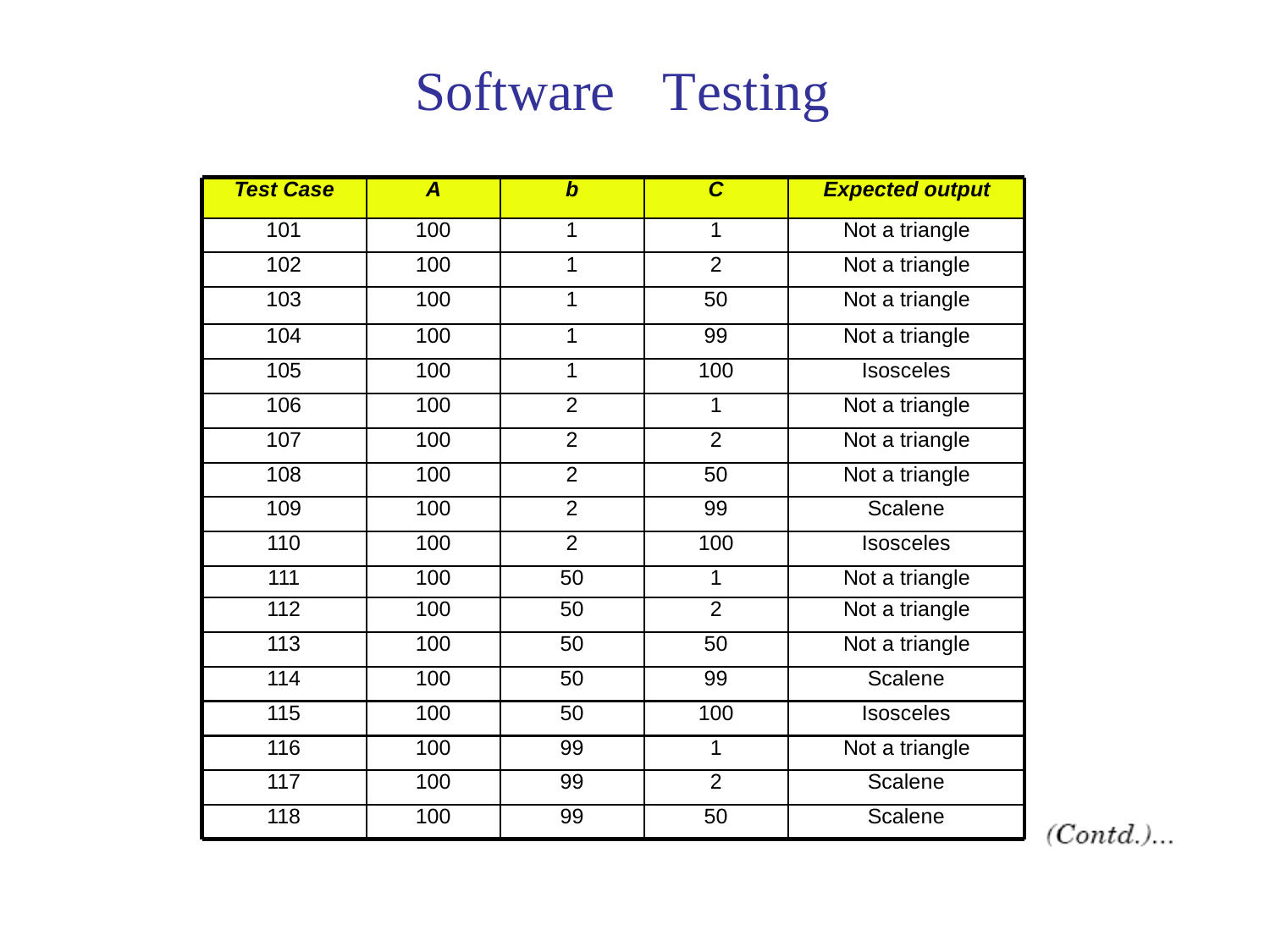

Software
Testing

Test Case
A
b
C
Expected output
101
100
1
1
Not a triangle

102
100
1
2
Not a triangle

103
100
1
50
Not a triangle

104
100
1
99
Not a triangle

105
100
1
100
Isosceles

106
100
2
1
Not a triangle

107
100
2
2
Not a triangle

108
100
2
50
Not a triangle

109
100
2
99
Scalene

110
100
2
100
Isosceles

111
100
50
1
Not a triangle

112
100
50
2
Not a triangle

113
100
50
50
Not a triangle

114
100
50
99
Scalene

115
100
50
100
Isosceles

116
100
99
1
Not a triangle

117
100
99
2
Scalene

118
100
99
50
Scalene